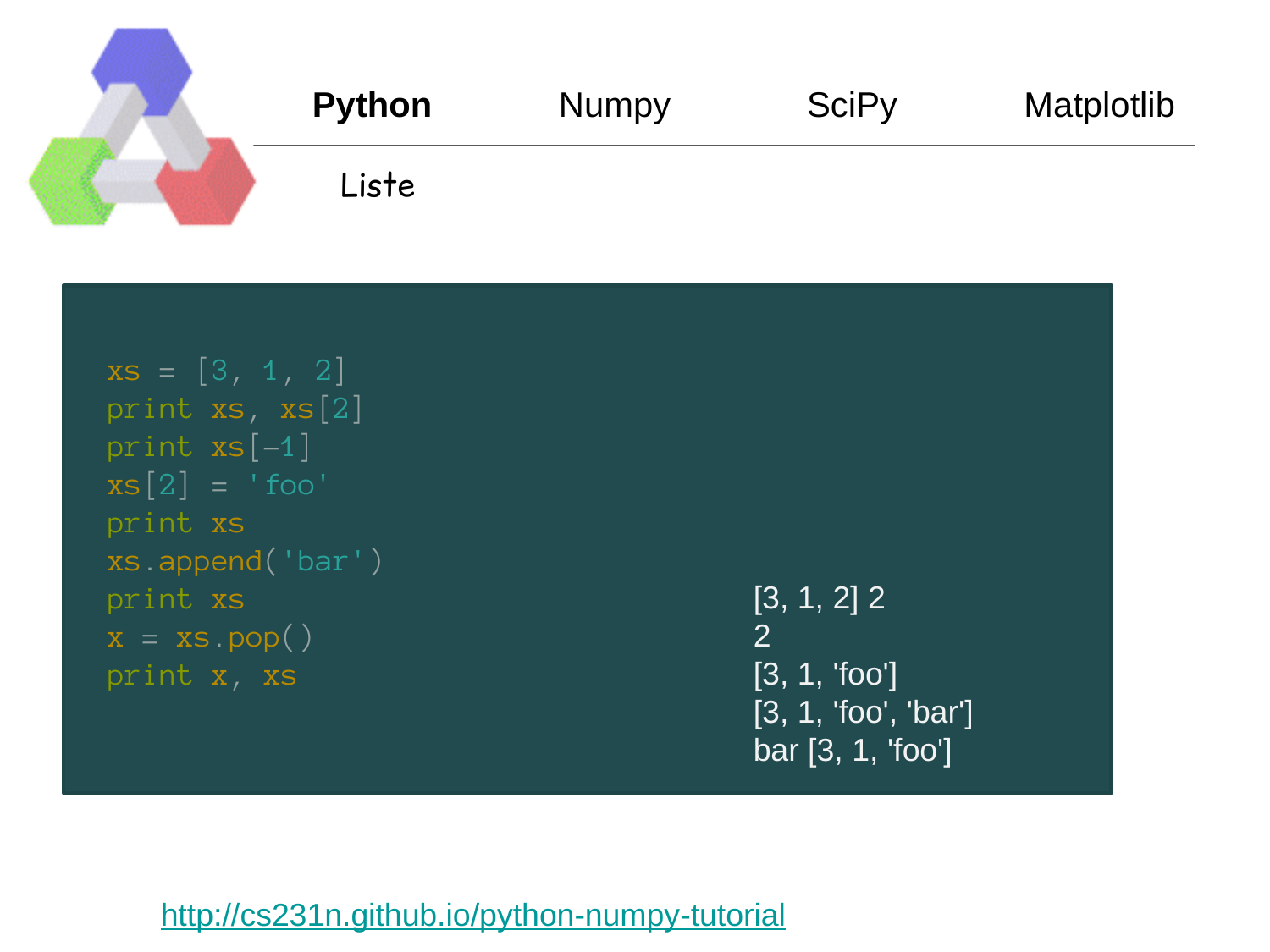

Python             Numpy              SciPy             Matplotlib
Liste

xs = [3, 1, 2]
print xs, xs[2]
print xs[-1]
xs[2] = 'foo'
print xs
xs.append('bar')
print xs
x = xs.pop()
print x, xs
[3, 1, 2] 2
2
[3, 1, 'foo']
[3, 1, 'foo', 'bar']
bar [3, 1, 'foo']
http://cs231n.github.io/python-numpy-tutorial